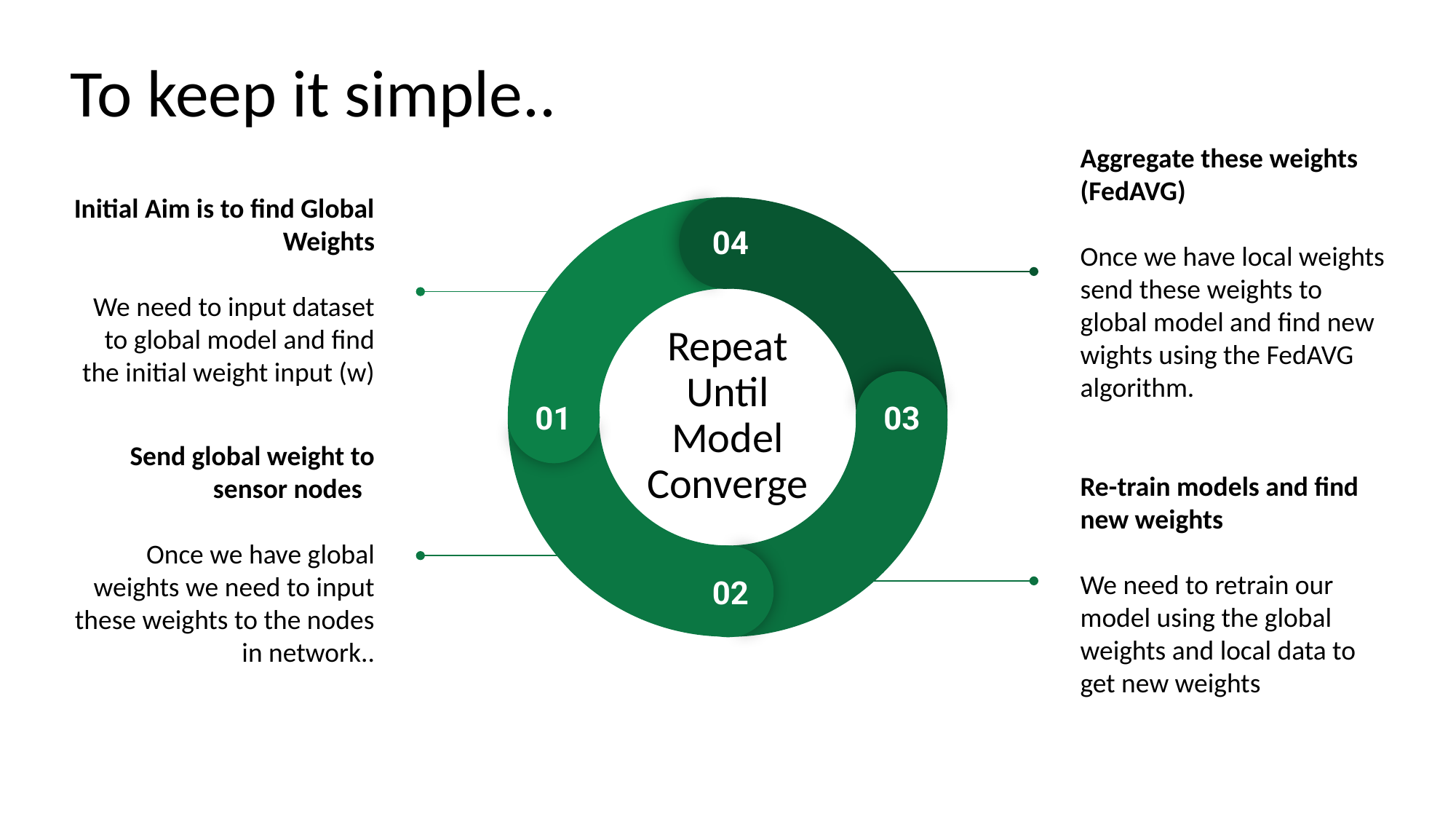

To keep it simple..

04

01
03

02
Aggregate these weights (FedAVG)

Once we have local weights send these weights to global model and find new wights using the FedAVG algorithm.
Initial Aim is to find Global Weights

We need to input dataset to global model and find the initial weight input (w)
Repeat Until Model Converge
Send global weight to sensor nodes

Once we have global weights we need to input these weights to the nodes in network..
Re-train models and find new weights

We need to retrain our model using the global weights and local data to get new weights